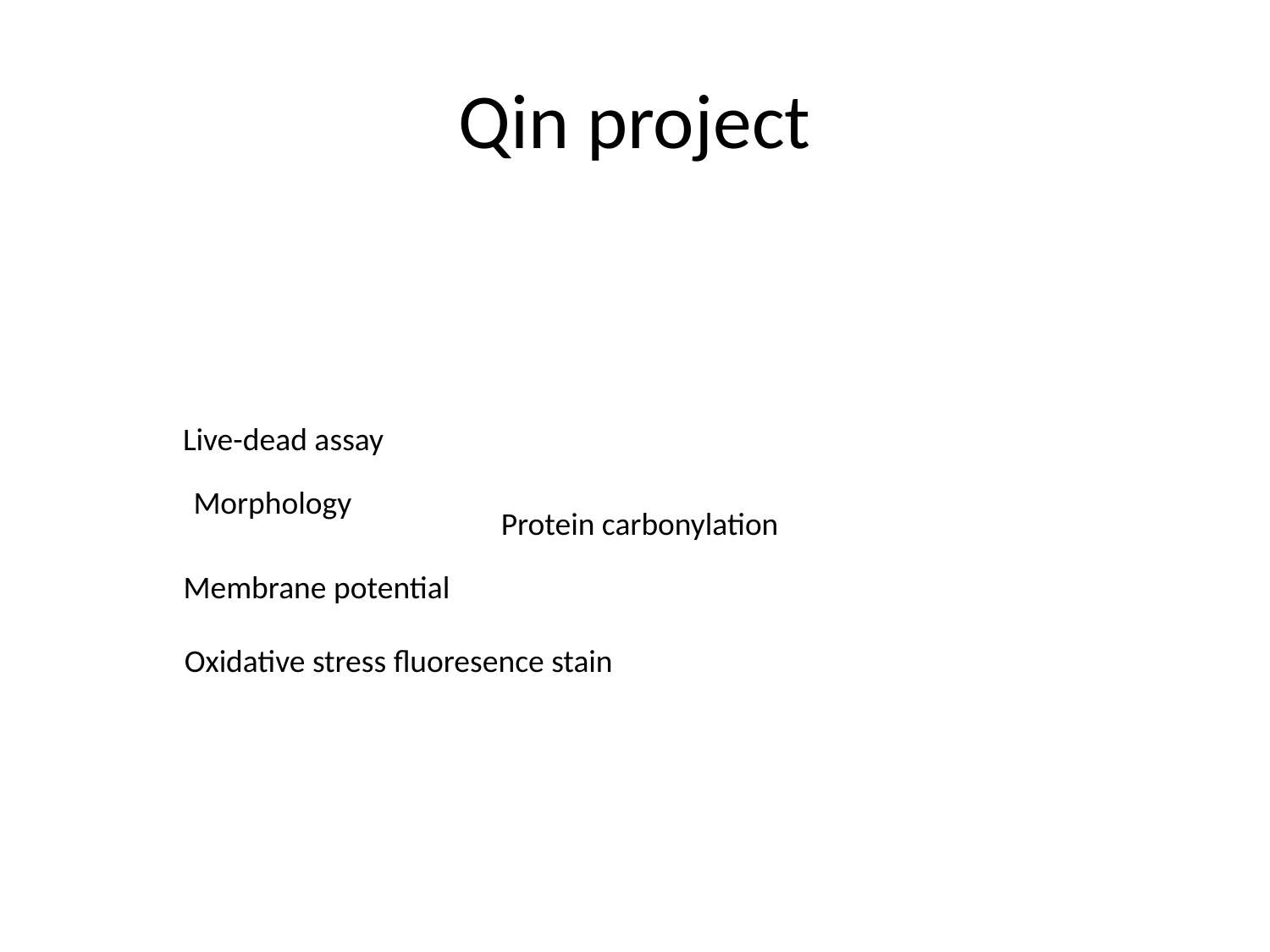

# Qin project
Live-dead assay
Morphology
Protein carbonylation
Membrane potential
Oxidative stress fluoresence stain